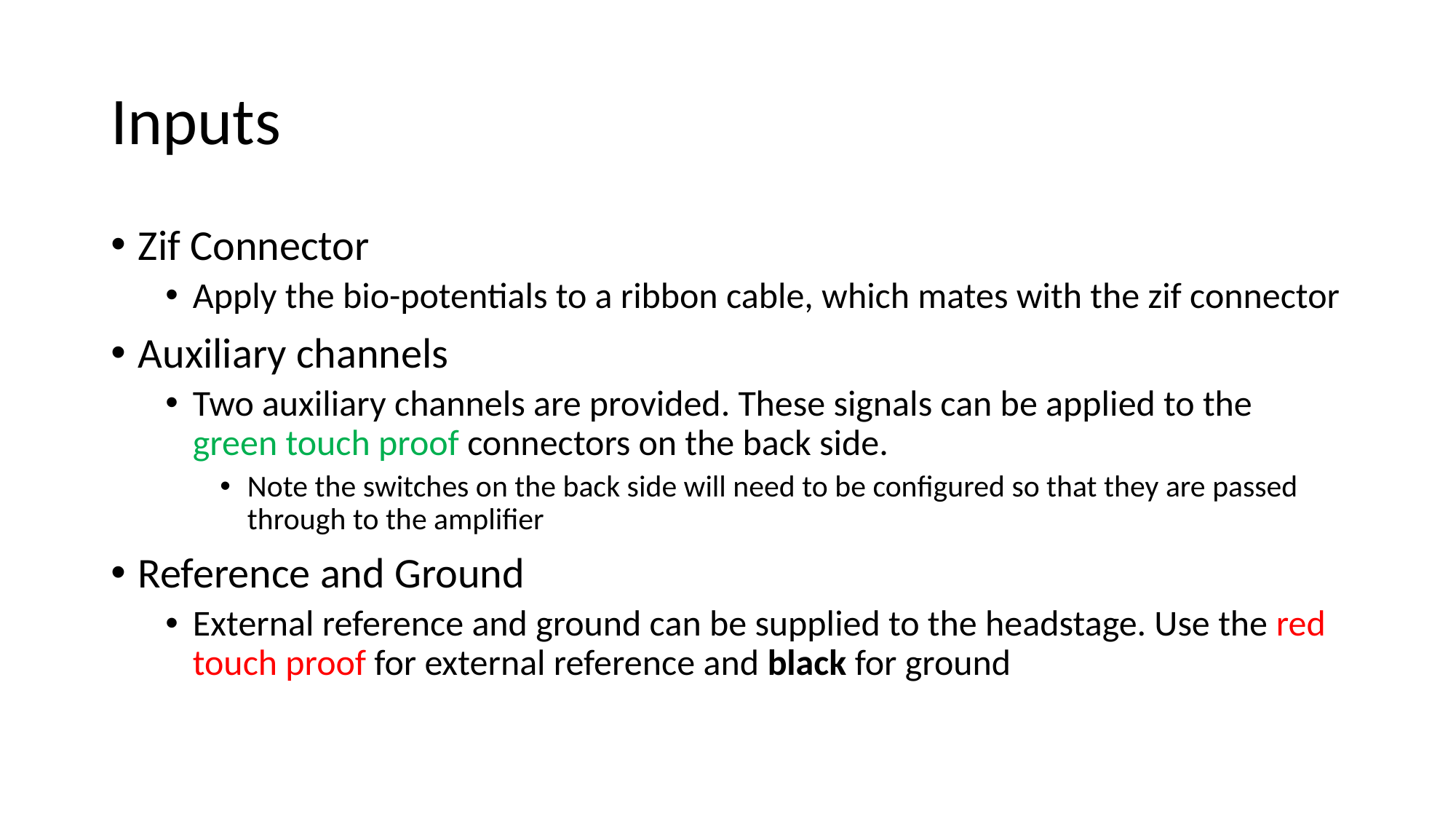

# Inputs
Zif Connector
Apply the bio-potentials to a ribbon cable, which mates with the zif connector
Auxiliary channels
Two auxiliary channels are provided. These signals can be applied to the green touch proof connectors on the back side.
Note the switches on the back side will need to be configured so that they are passed through to the amplifier
Reference and Ground
External reference and ground can be supplied to the headstage. Use the red touch proof for external reference and black for ground